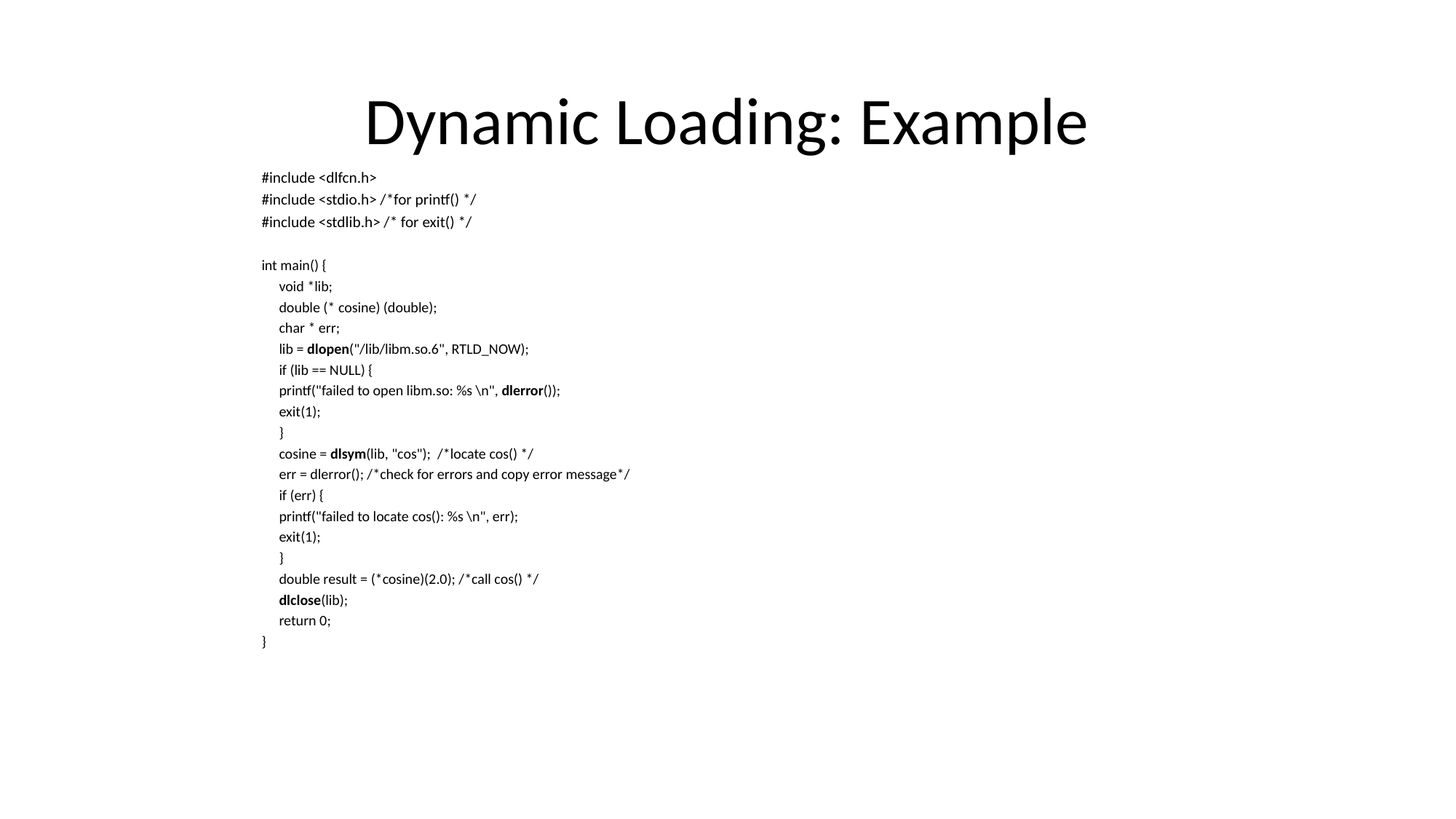

# Dynamic Loading: Example
#include <dlfcn.h>
#include <stdio.h> /*for printf() */
#include <stdlib.h> /* for exit() */

int main() {
	void *lib;
	double (* cosine) (double);
	char * err;
	lib = dlopen("/lib/libm.so.6", RTLD_NOW);
	if (lib == NULL) {
		printf("failed to open libm.so: %s \n", dlerror());
		exit(1);
	}
	cosine = dlsym(lib, "cos");  /*locate cos() */
	err = dlerror(); /*check for errors and copy error message*/
	if (err) {
		printf("failed to locate cos(): %s \n", err);
		exit(1);
	}
	double result = (*cosine)(2.0); /*call cos() */
	dlclose(lib);
	return 0;
}